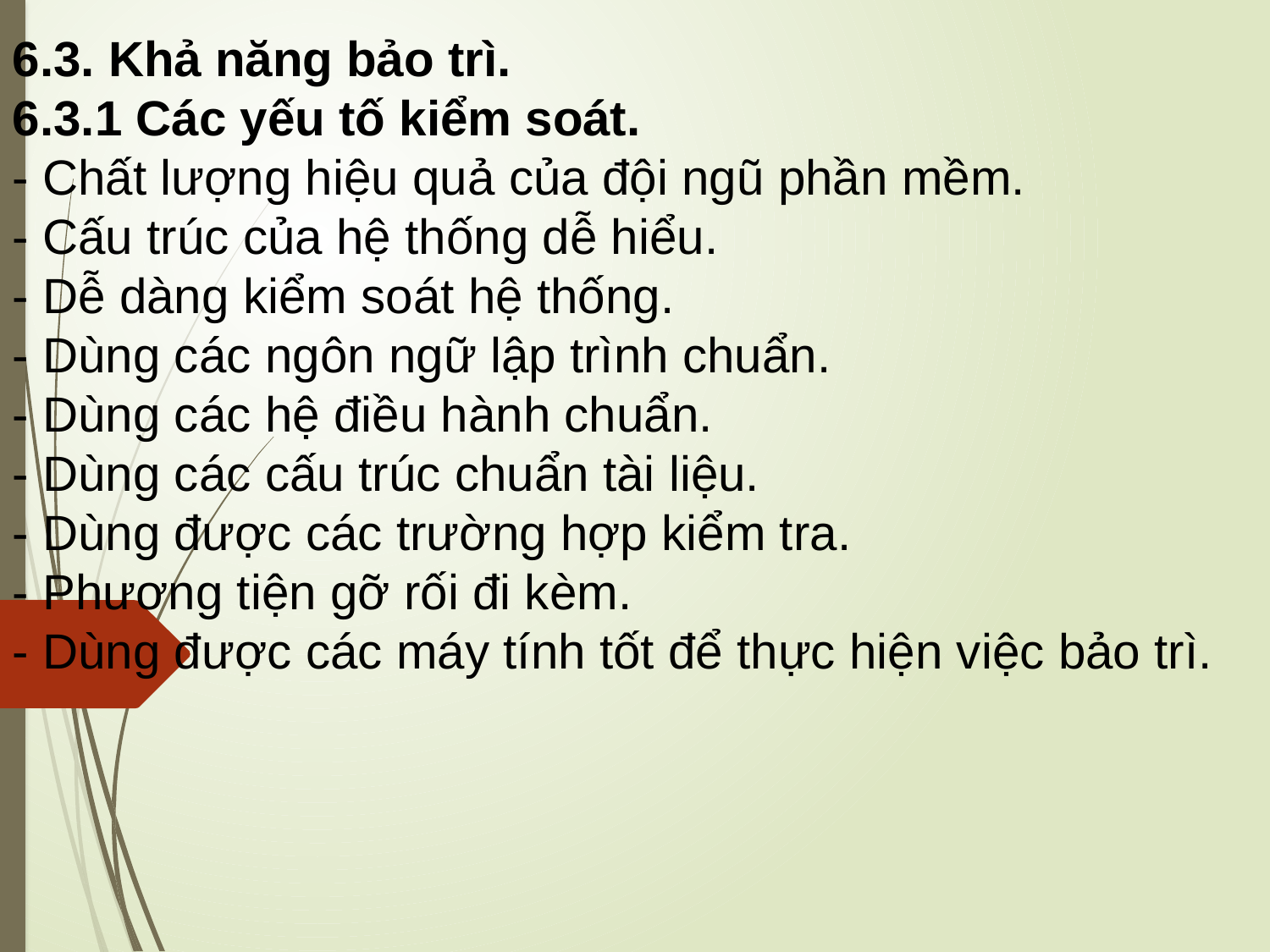

6.3. Khả năng bảo trì.
6.3.1 Các yếu tố kiểm soát.
- Chất lượng hiệu quả của đội ngũ phần mềm.
- Cấu trúc của hệ thống dễ hiểu.
- Dễ dàng kiểm soát hệ thống.
- Dùng các ngôn ngữ lập trình chuẩn.
- Dùng các hệ điều hành chuẩn.
- Dùng các cấu trúc chuẩn tài liệu.
- Dùng được các trường hợp kiểm tra.
- Phương tiện gỡ rối đi kèm.
- Dùng được các máy tính tốt để thực hiện việc bảo trì.